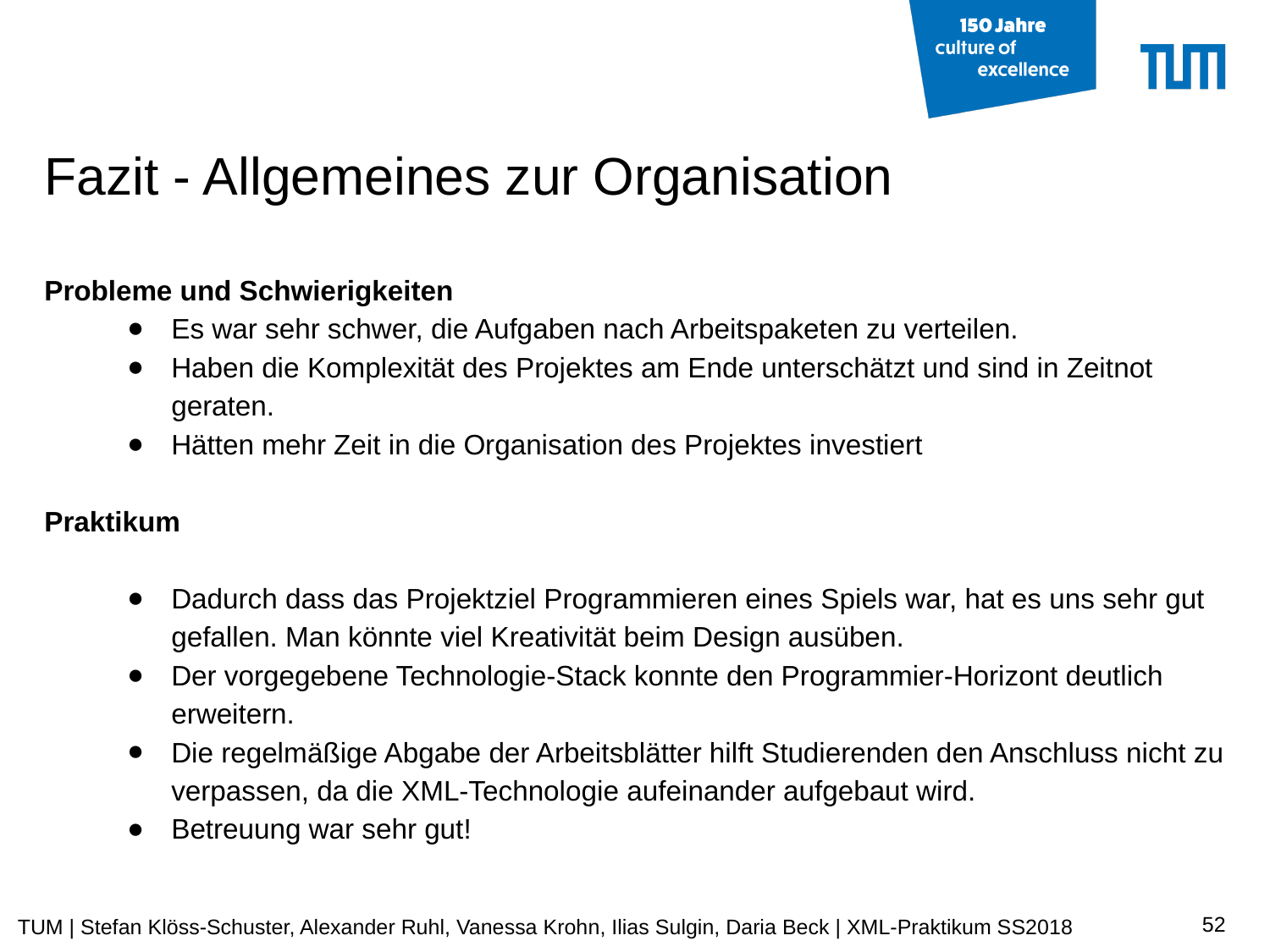

# Fazit - Allgemeines zur Organisation

Probleme und Schwierigkeiten
Es war sehr schwer, die Aufgaben nach Arbeitspaketen zu verteilen.
Haben die Komplexität des Projektes am Ende unterschätzt und sind in Zeitnot geraten.
Hätten mehr Zeit in die Organisation des Projektes investiert

Praktikum

Dadurch dass das Projektziel Programmieren eines Spiels war, hat es uns sehr gut gefallen. Man könnte viel Kreativität beim Design ausüben.
Der vorgegebene Technologie-Stack konnte den Programmier-Horizont deutlich erweitern.
Die regelmäßige Abgabe der Arbeitsblätter hilft Studierenden den Anschluss nicht zu verpassen, da die XML-Technologie aufeinander aufgebaut wird.
Betreuung war sehr gut!

52
TUM | Stefan Klöss-Schuster, Alexander Ruhl, Vanessa Krohn, Ilias Sulgin, Daria Beck | XML-Praktikum SS2018